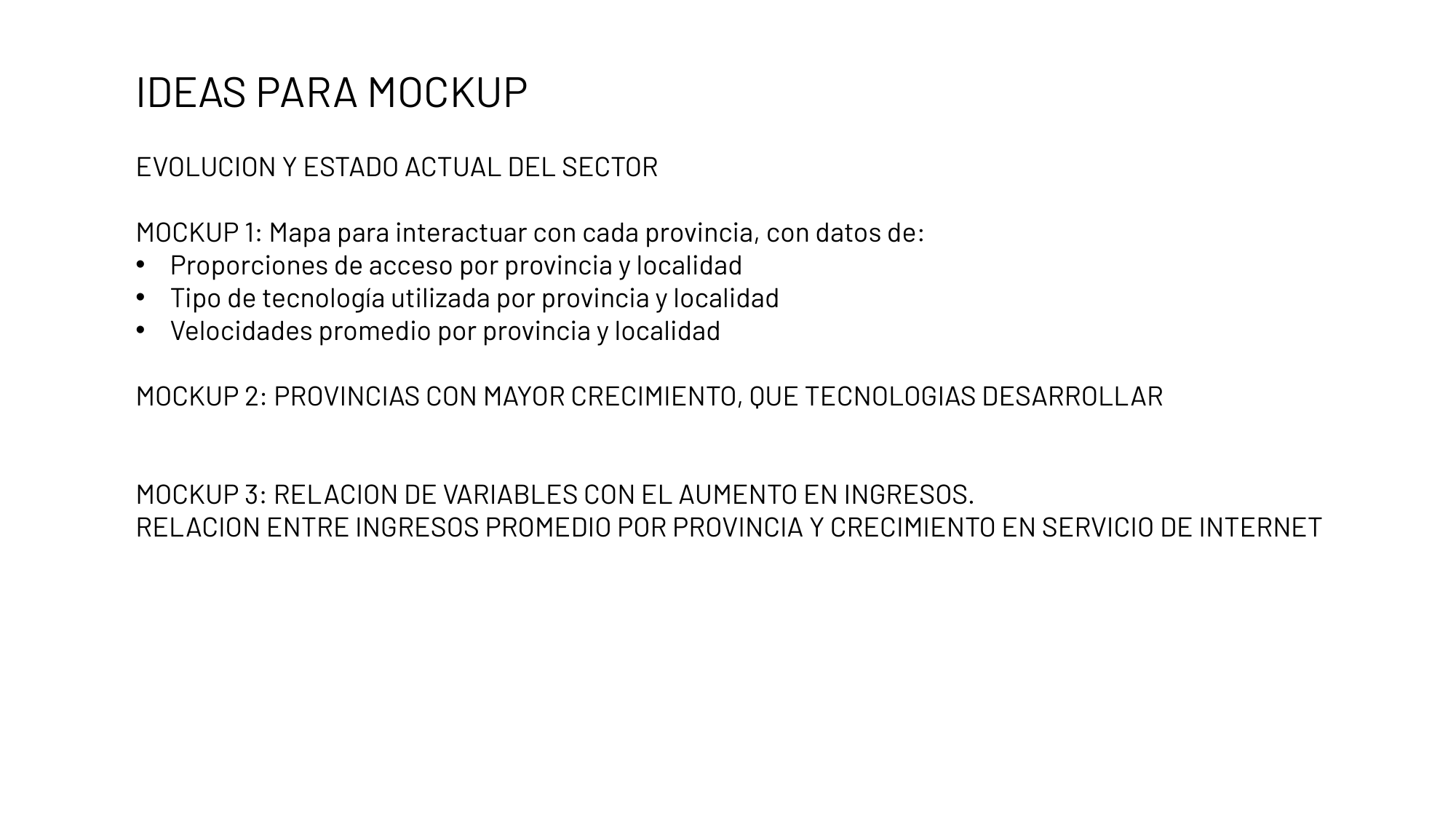

IDEAS PARA MOCKUP

EVOLUCION Y ESTADO ACTUAL DEL SECTOR

MOCKUP 1: Mapa para interactuar con cada provincia, con datos de:
Proporciones de acceso por provincia y localidad
Tipo de tecnología utilizada por provincia y localidad
Velocidades promedio por provincia y localidad

MOCKUP 2: PROVINCIAS CON MAYOR CRECIMIENTO, QUE TECNOLOGIAS DESARROLLAR

MOCKUP 3: RELACION DE VARIABLES CON EL AUMENTO EN INGRESOS.
RELACION ENTRE INGRESOS PROMEDIO POR PROVINCIA Y CRECIMIENTO EN SERVICIO DE INTERNET